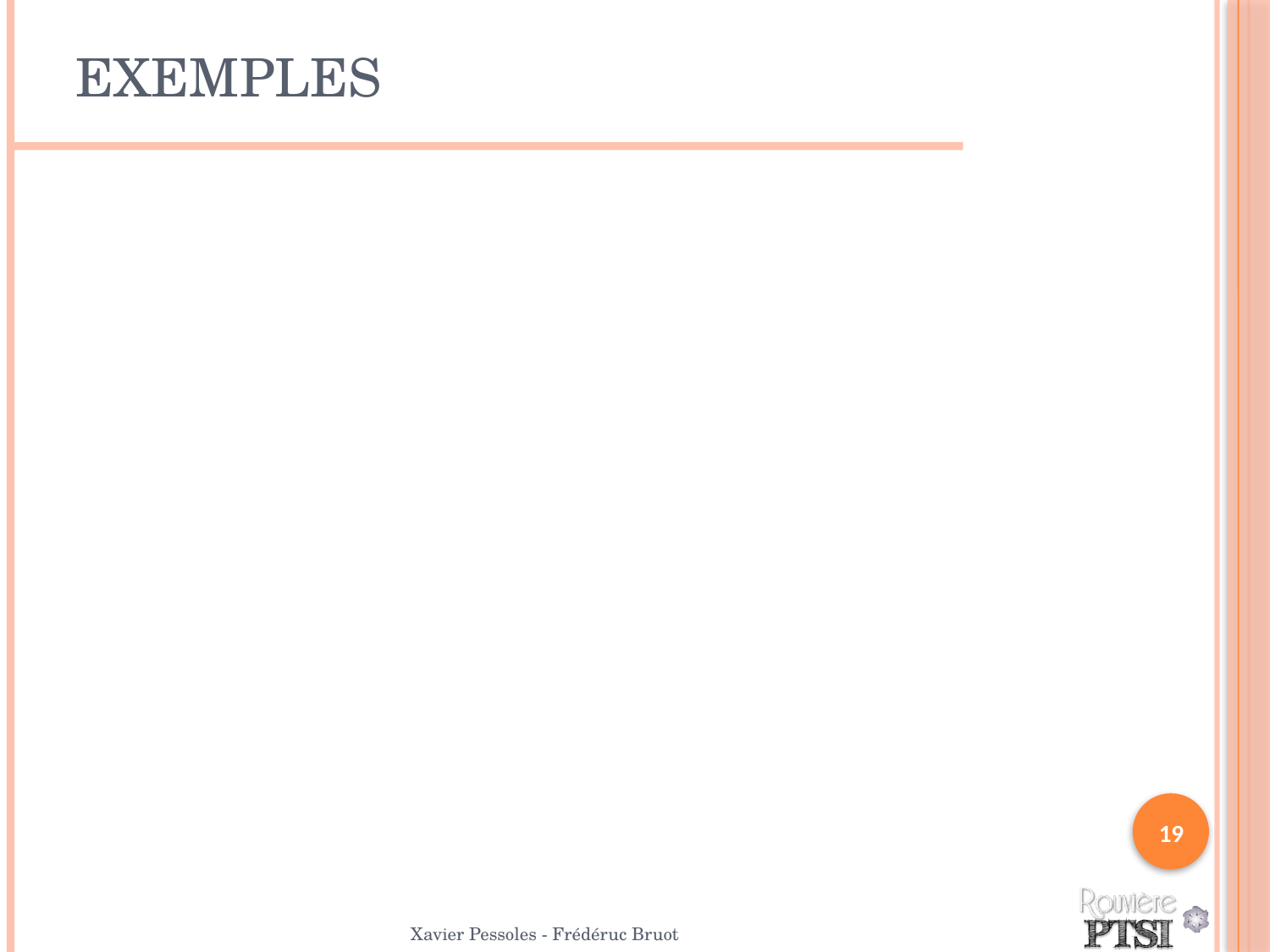

# Exemples

19
Xavier Pessoles - Frédéruc Bruot